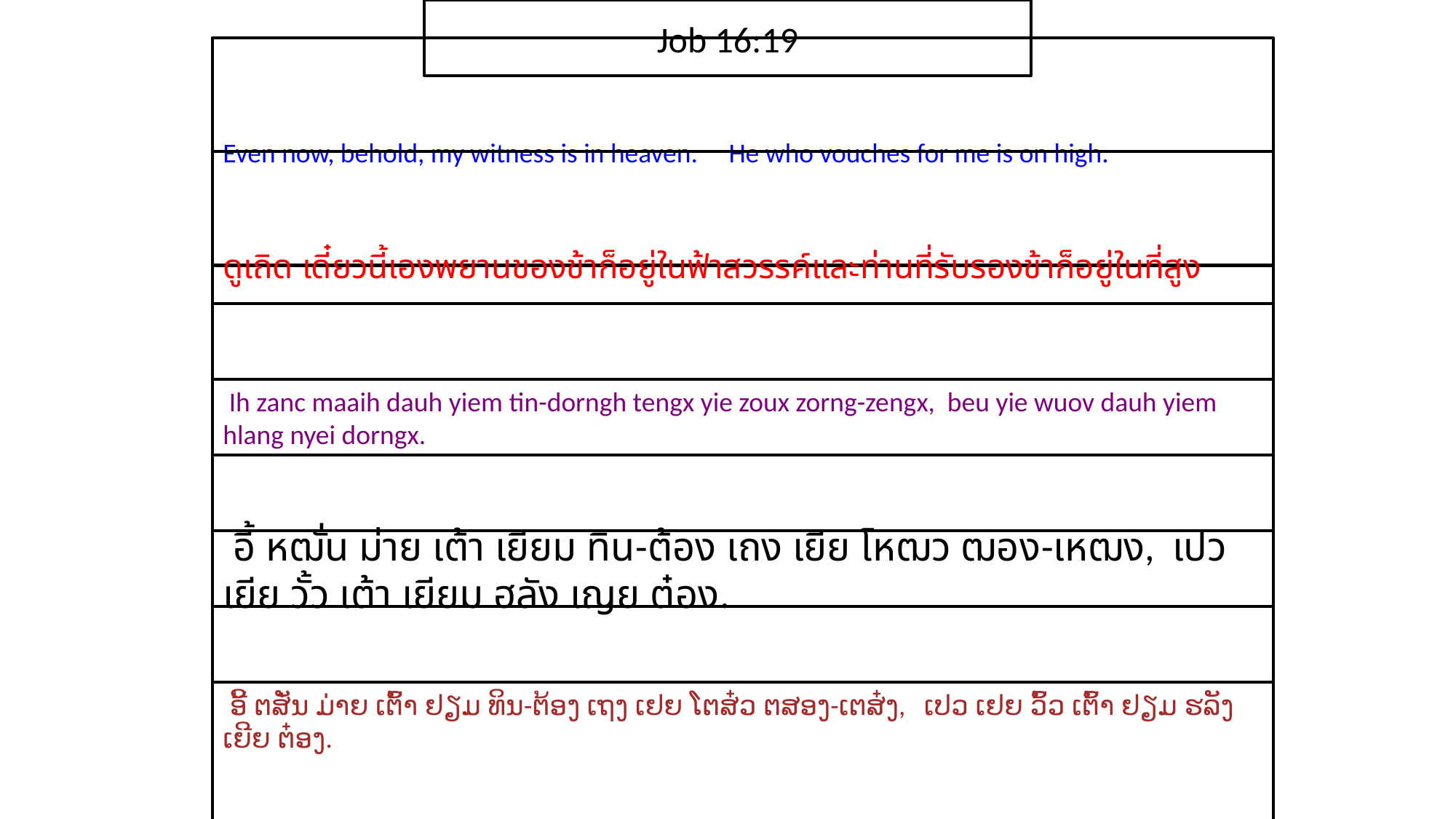

Job 16:19
Even now, behold, my witness is in heaven.     He who vouches for me is on high.
ดู​เถิด เดี๋ยวนี้​เอง​พยาน​ของ​ข้า​ก็​อยู่​ใน​ฟ้า​สวรรค์และ​ท่าน​ที่​รับรอง​ข้า​ก็​อยู่​ใน​ที่​สูง
 Ih zanc maaih dauh yiem tin-dorngh tengx yie zoux zorng-zengx,  beu yie wuov dauh yiem hlang nyei dorngx.
 อี้ หฒั่น ม่าย เต้า เยียม ทิน-ต้อง เถง เยีย โหฒว ฒอง-เหฒง,  เปว เยีย วั้ว เต้า เยียม ฮลัง เญย ต๋อง.
 ອີ້ ຕສັ່ນ ມ່າຍ ເຕົ້າ ຢຽມ ທິນ-ຕ້ອງ ເຖງ ເຢຍ ໂຕສ໋ວ ຕສອງ-ເຕສ໋ງ,   ເປວ ເຢຍ ວົ້ວ ເຕົ້າ ຢຽມ ຮລັງ ເຍີຍ ຕ໋ອງ.